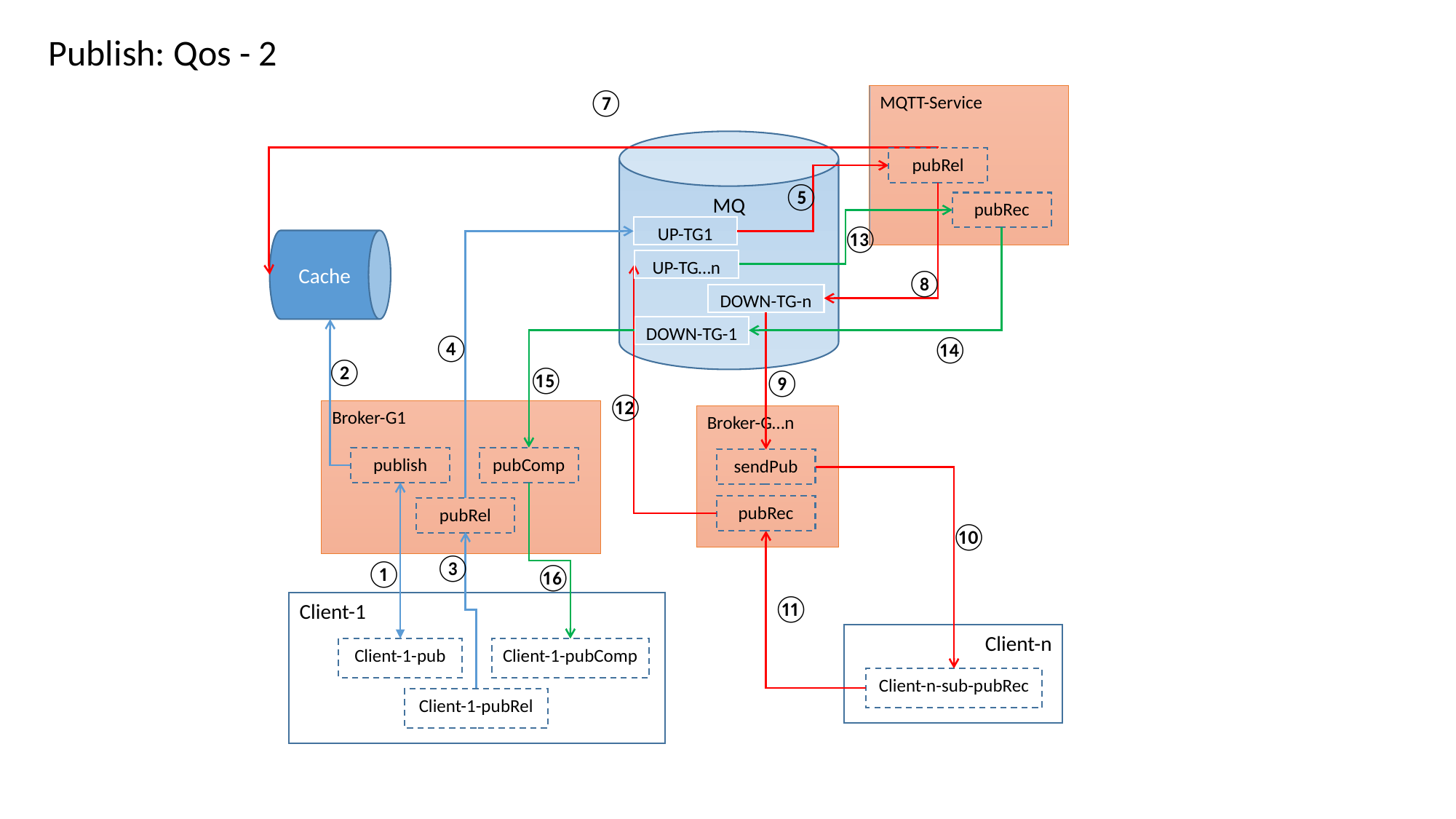

Publish: Qos - 2
⑦
MQTT-Service
MQ
pubRel
⑤
pubRec
Cache
⑬
UP-TG1
UP-TG…n
⑧
DOWN-TG-n
DOWN-TG-1
④
⑭
②
⑮
⑨
⑫
Broker-G1
Broker-G…n
pubComp
publish
sendPub
pubRec
pubRel
⑩
③
①
⑯
⑪
Client-1
Client-n
Client-1-pub
Client-1-pubComp
Client-n-sub-pubRec
Client-1-pubRel
①②③④⑤⑥⑦⑧⑨⑩⑪⑫⑬⑭⑮⑯⑰⑱⑲⑳⓪